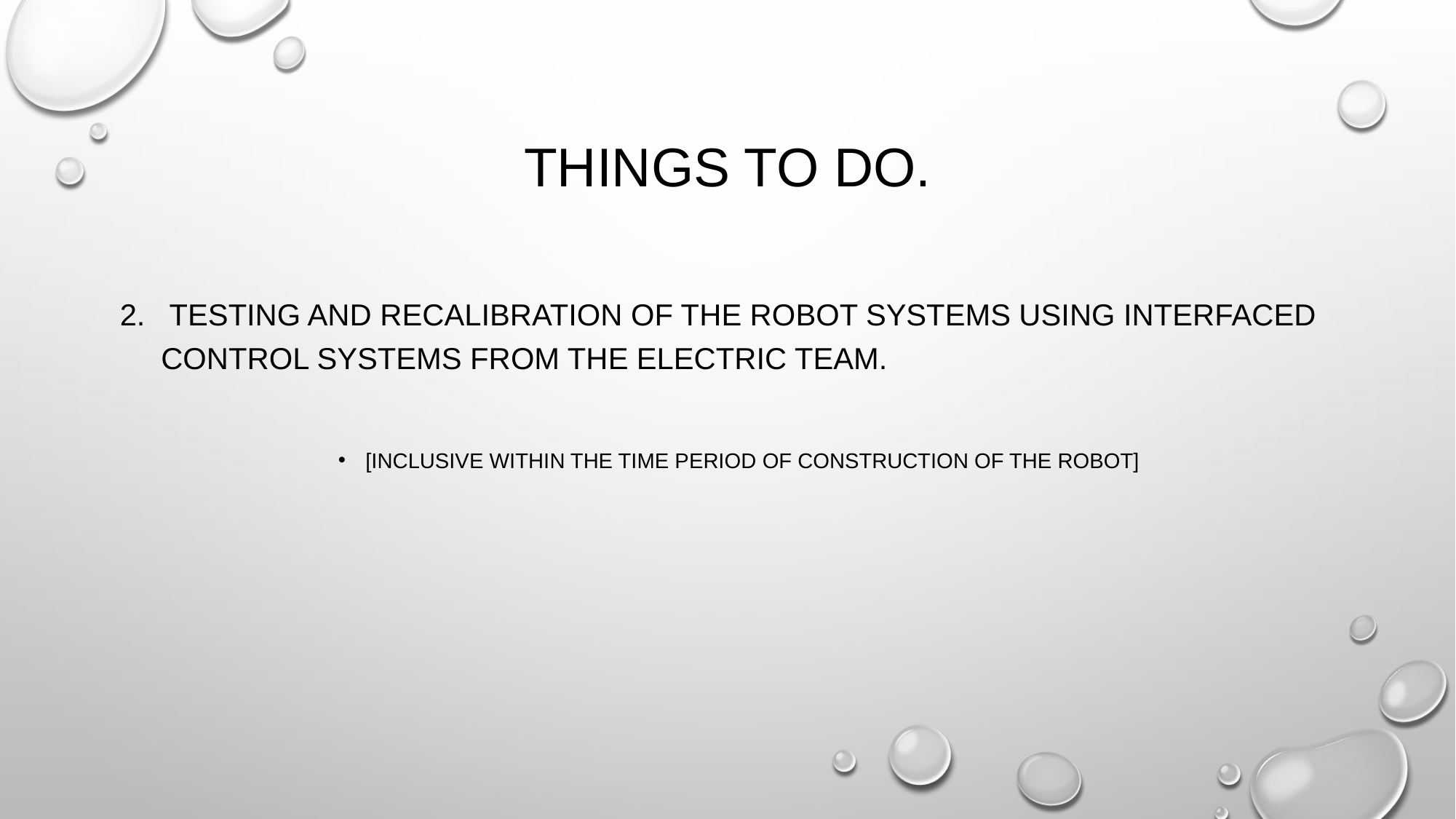

# THINGS TO DO.
 TESTING AND RECALIBRATION OF THE ROBOT SYSTEMS USING INTERFACED CONTROL SYSTEMS FROM THE ELECTRIC TEAM.

[INCLUSIVE WithiN THE TIME PERIOD OF CONSTRUCTION OF THE ROBOT]